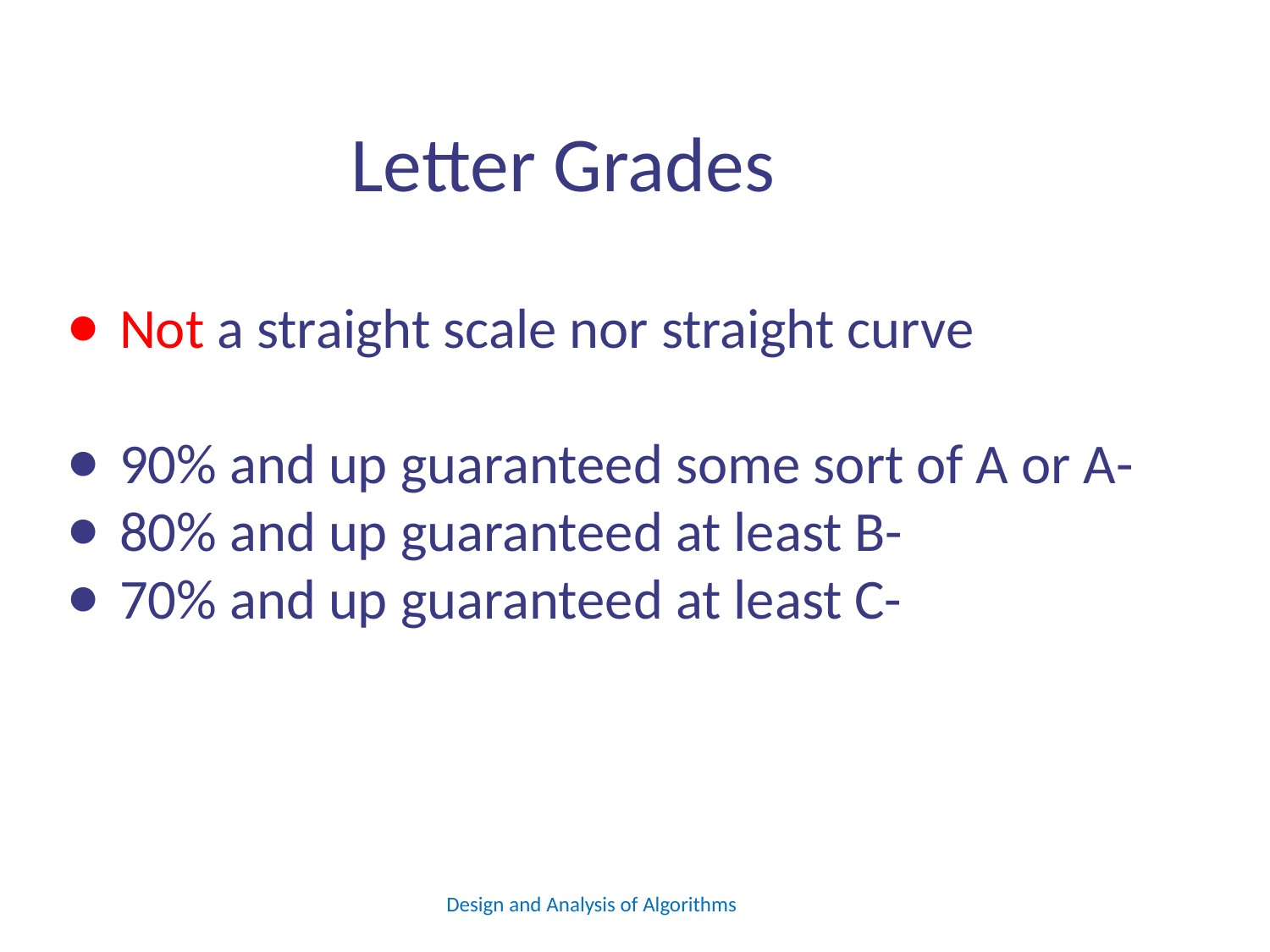

# Letter Grades
Not a straight scale nor straight curve
90% and up guaranteed some sort of A or A-
80% and up guaranteed at least B-
70% and up guaranteed at least C-
Design and Analysis of Algorithms